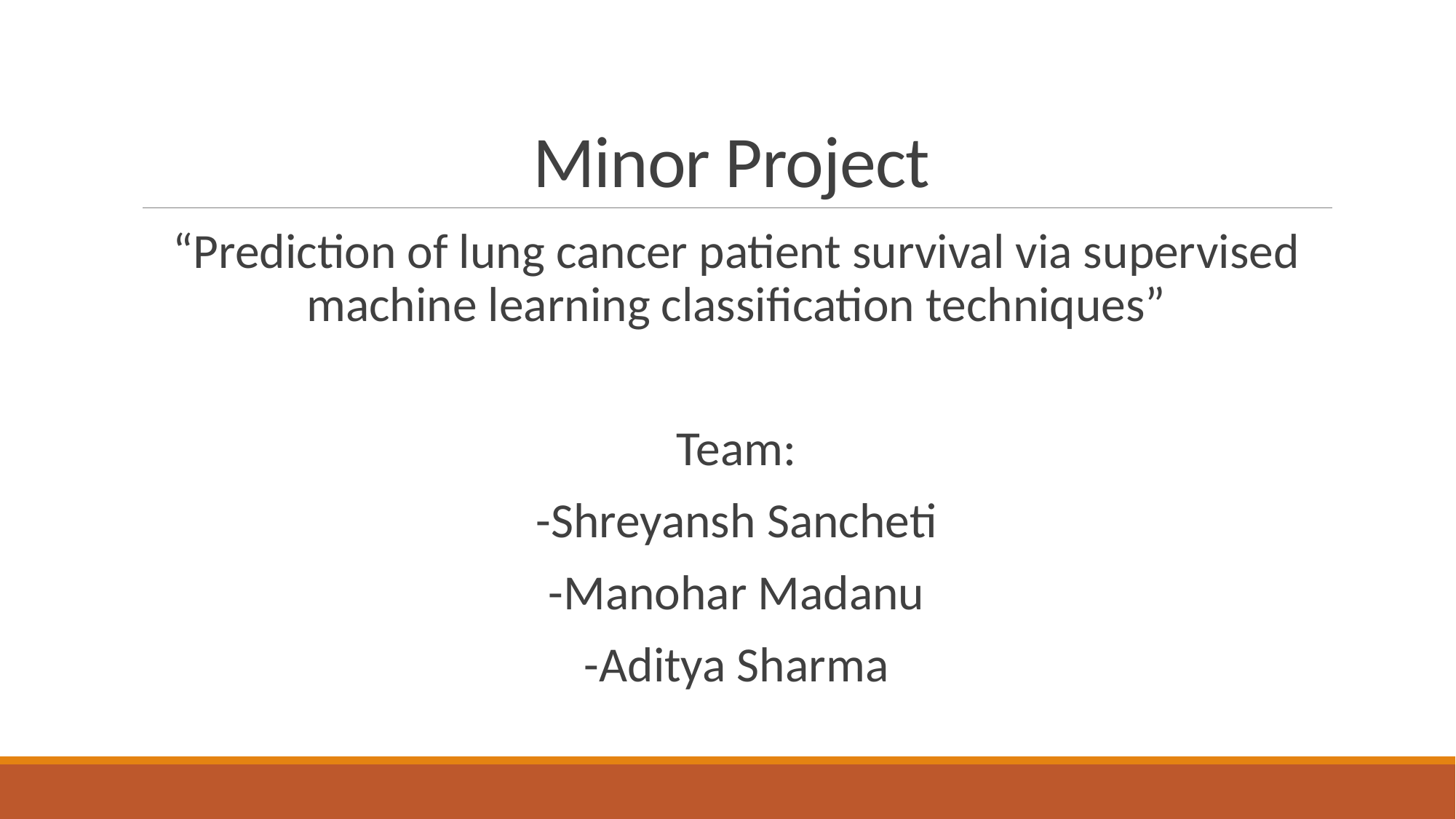

# Minor Project
“Prediction of lung cancer patient survival via supervised machine learning classification techniques”

Team:
-Shreyansh Sancheti
-Manohar Madanu
-Aditya Sharma